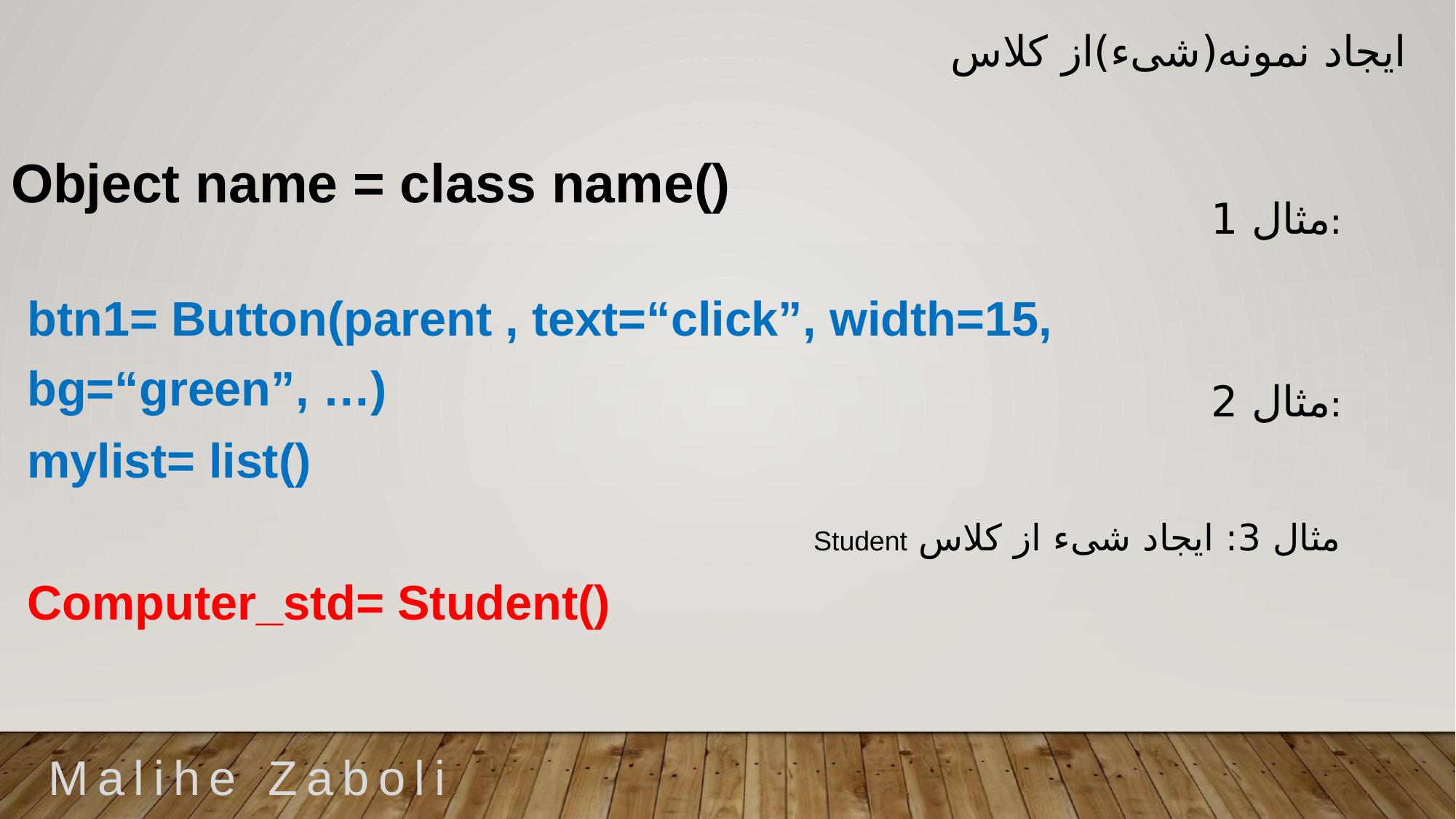

ایجاد نمونه(شیء)از کلاس
Object name = class name()
مثال 1:
btn1= Button(parent , text=“click”, width=15, bg=“green”, …)
مثال 2:
mylist= list()
مثال 3: ایجاد شیء از کلاس Student
Computer_std= Student()
Malihe Zaboli